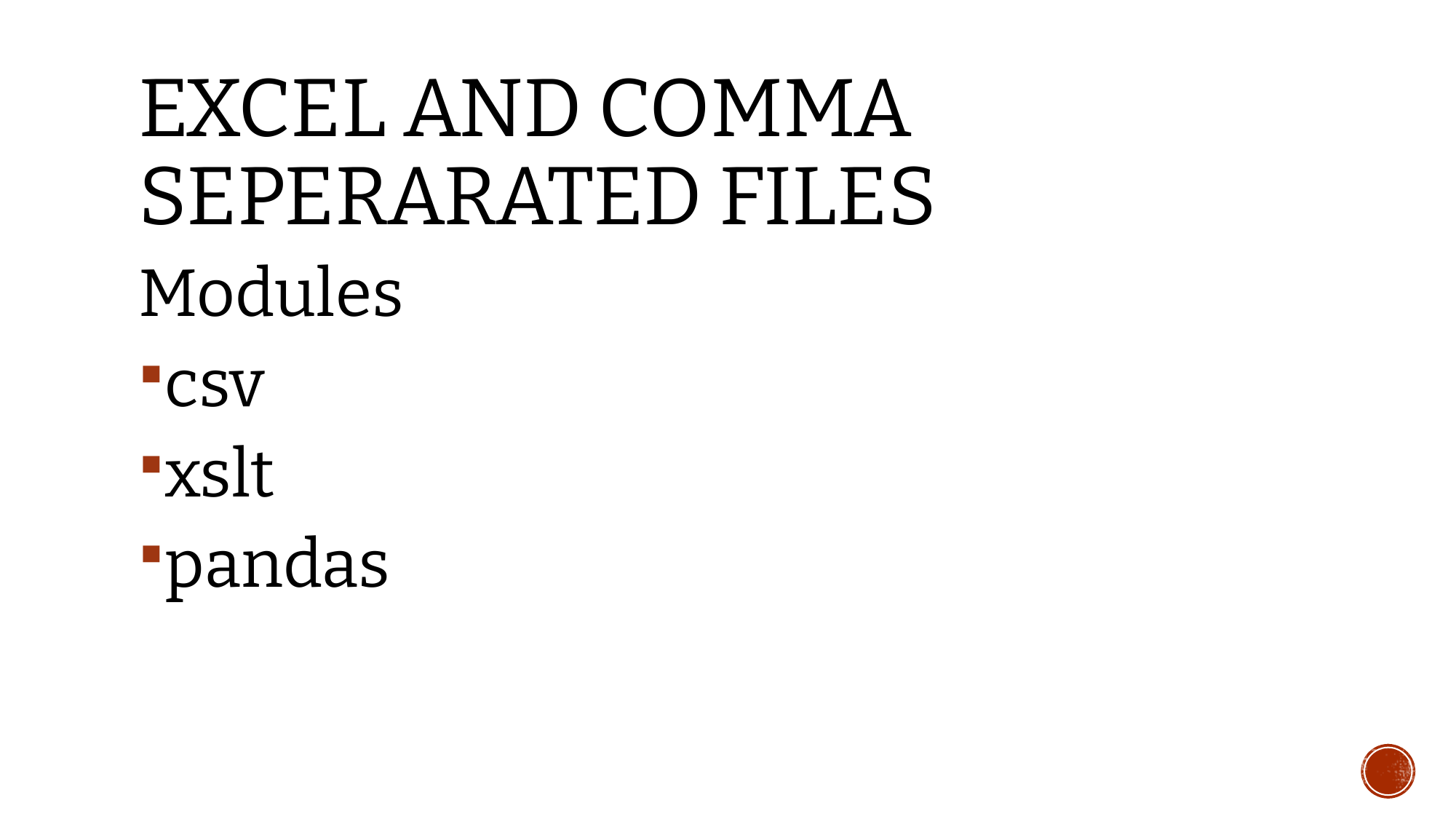

# Excel and comma seperarated files
Modules
csv
xslt
pandas